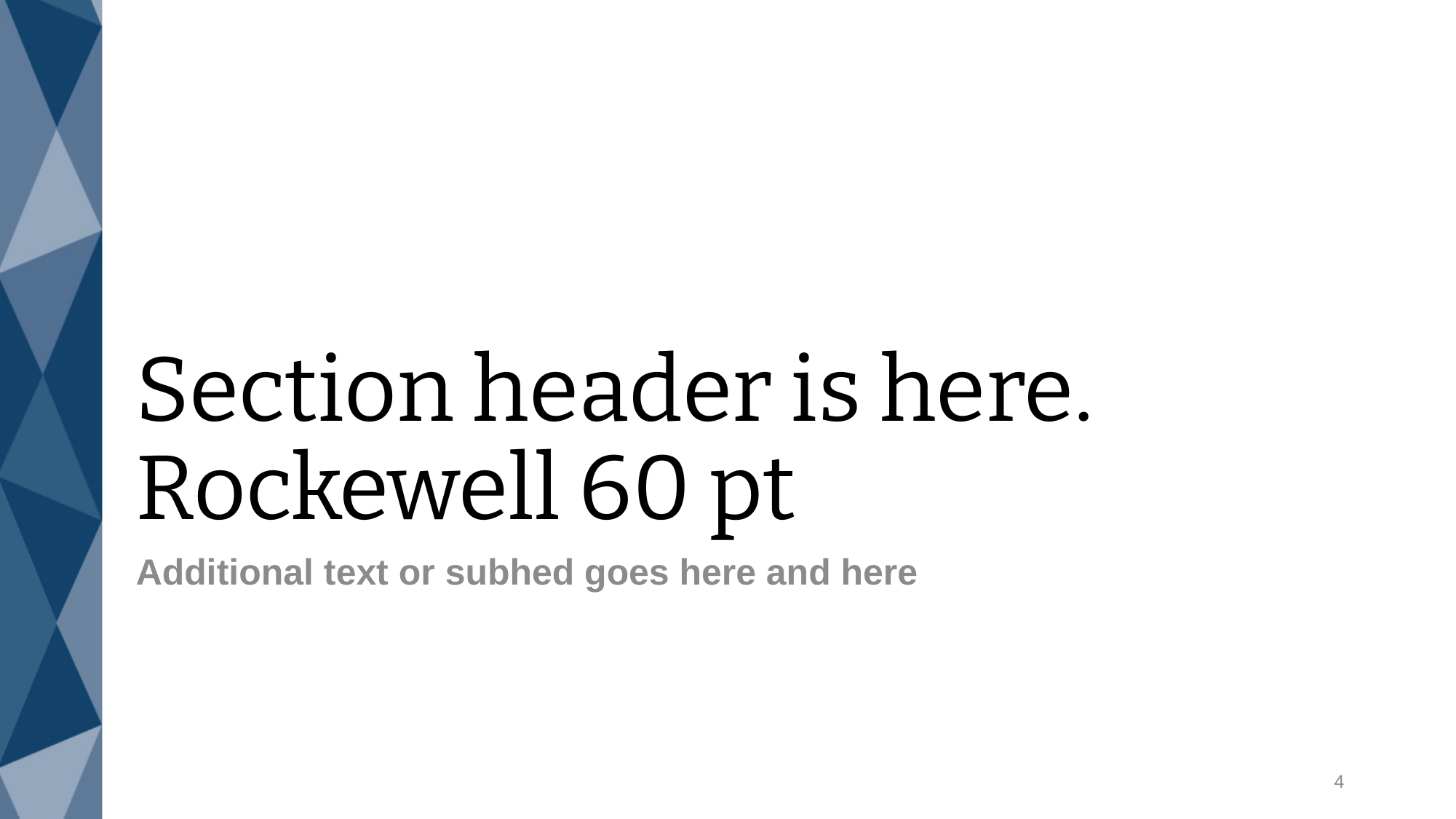

# Section header is here. Rockewell 60 pt
Additional text or subhed goes here and here
4